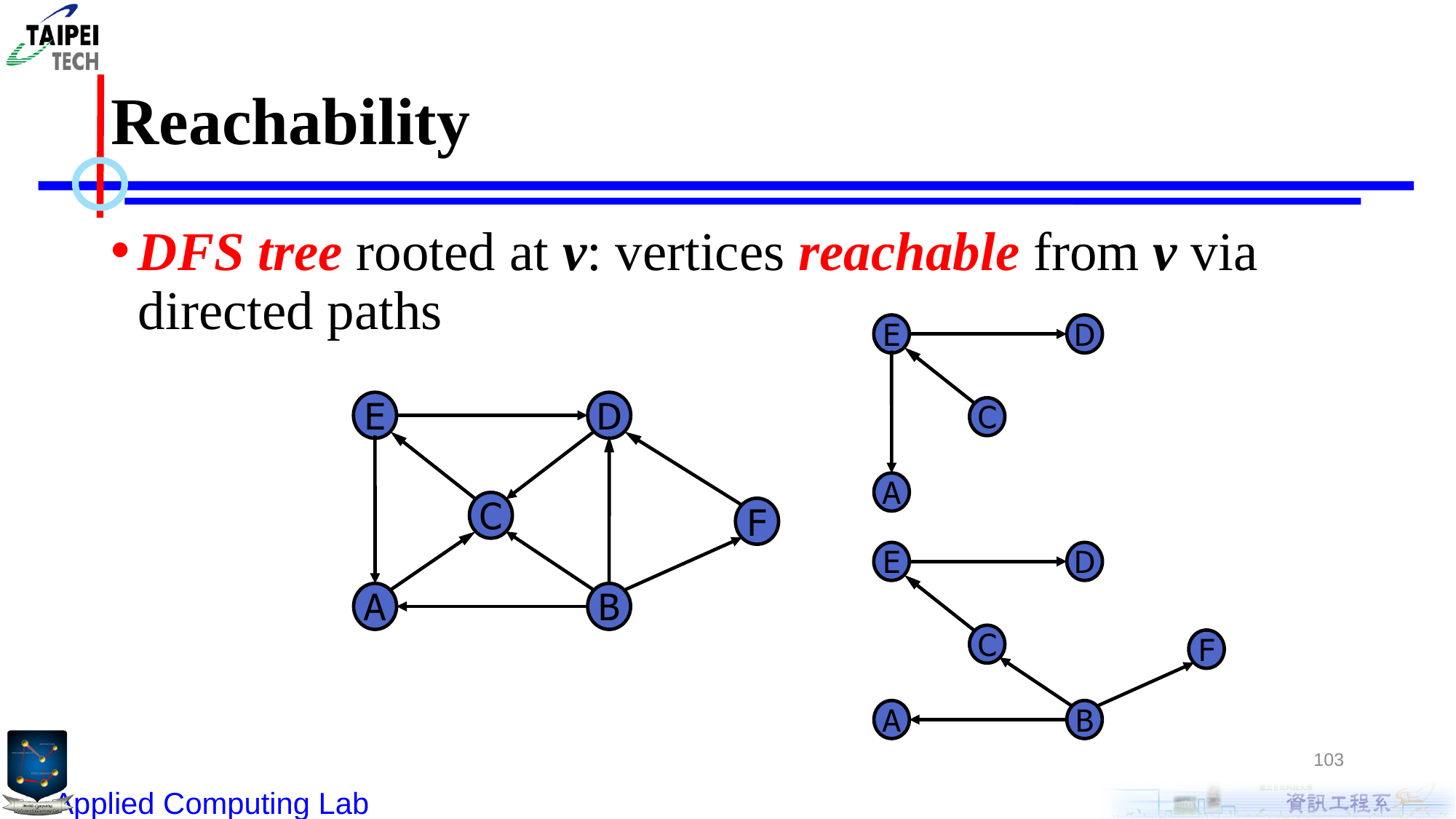

# Reachability
DFS tree rooted at v: vertices reachable from v via directed paths
E
D
C
A
E
D
C
F
E
D
C
F
A
B
A
B
103